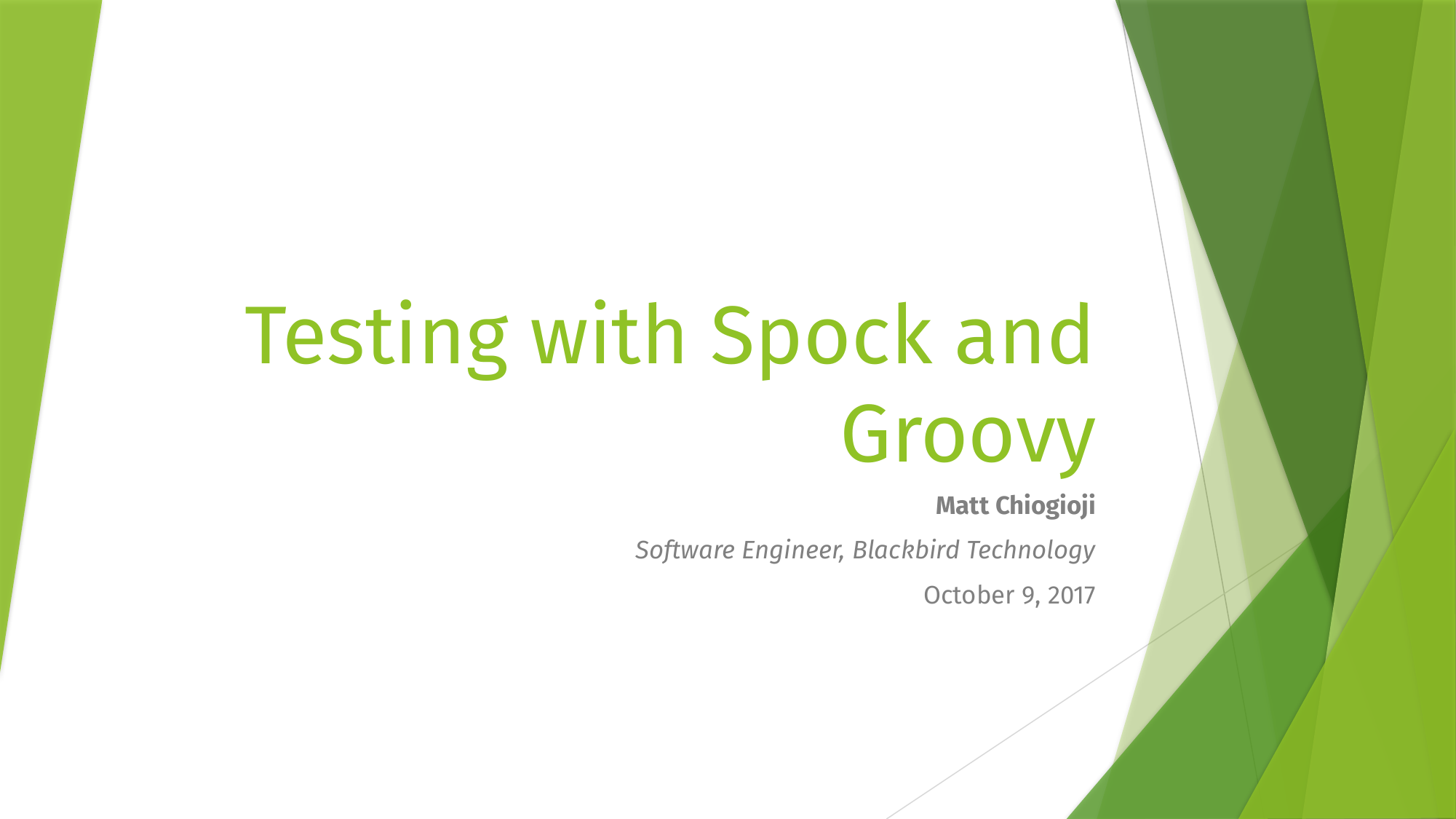

# Testing with Spock and Groovy
Matt Chiogioji
Software Engineer, Blackbird Technology
October 9, 2017